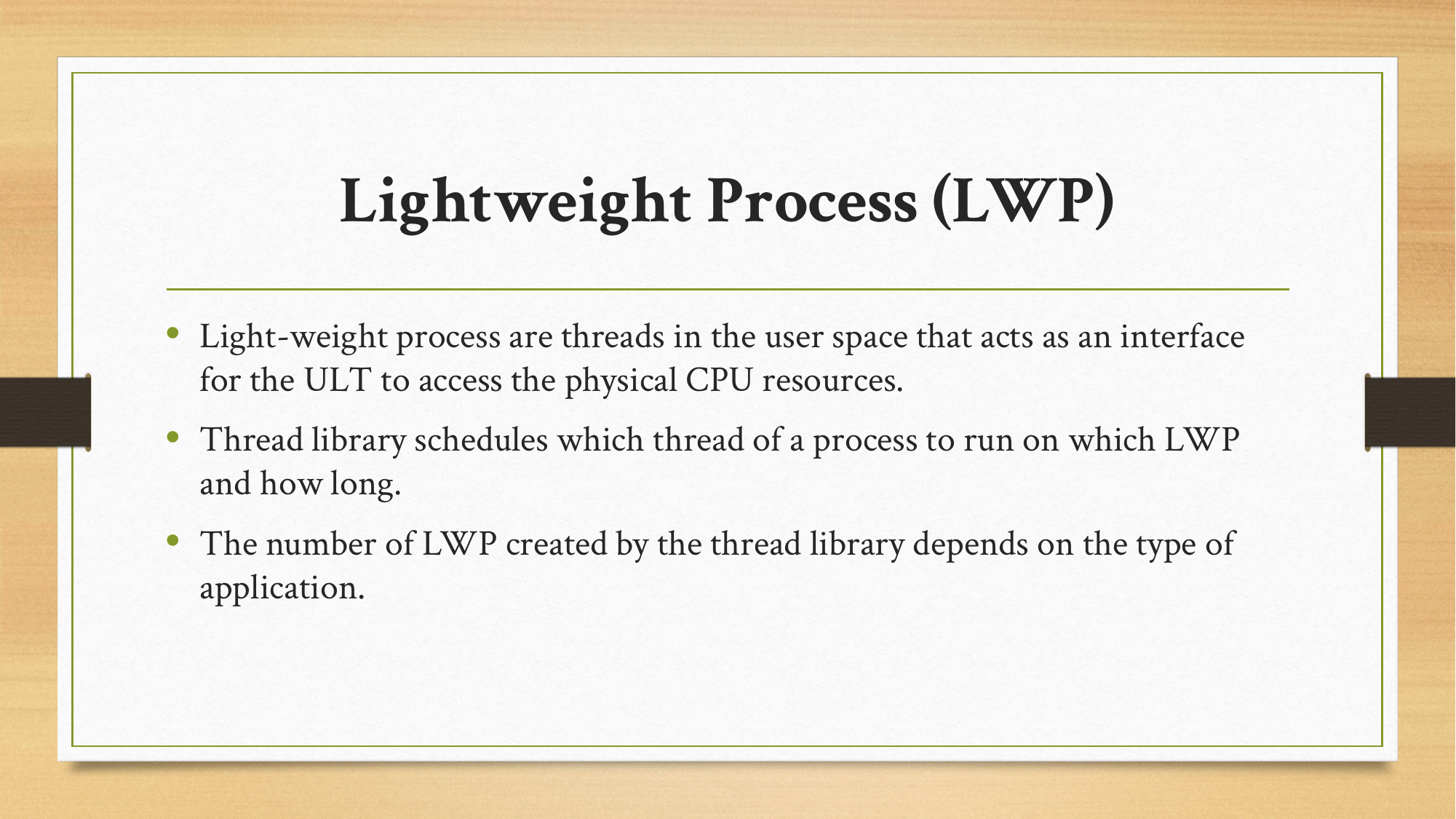

# Lightweight Process (LWP)
Light-weight process are threads in the user space that acts as an interface for the ULT to access the physical CPU resources.
Thread library schedules which thread of a process to run on which LWP and how long.
The number of LWP created by the thread library depends on the type of application.